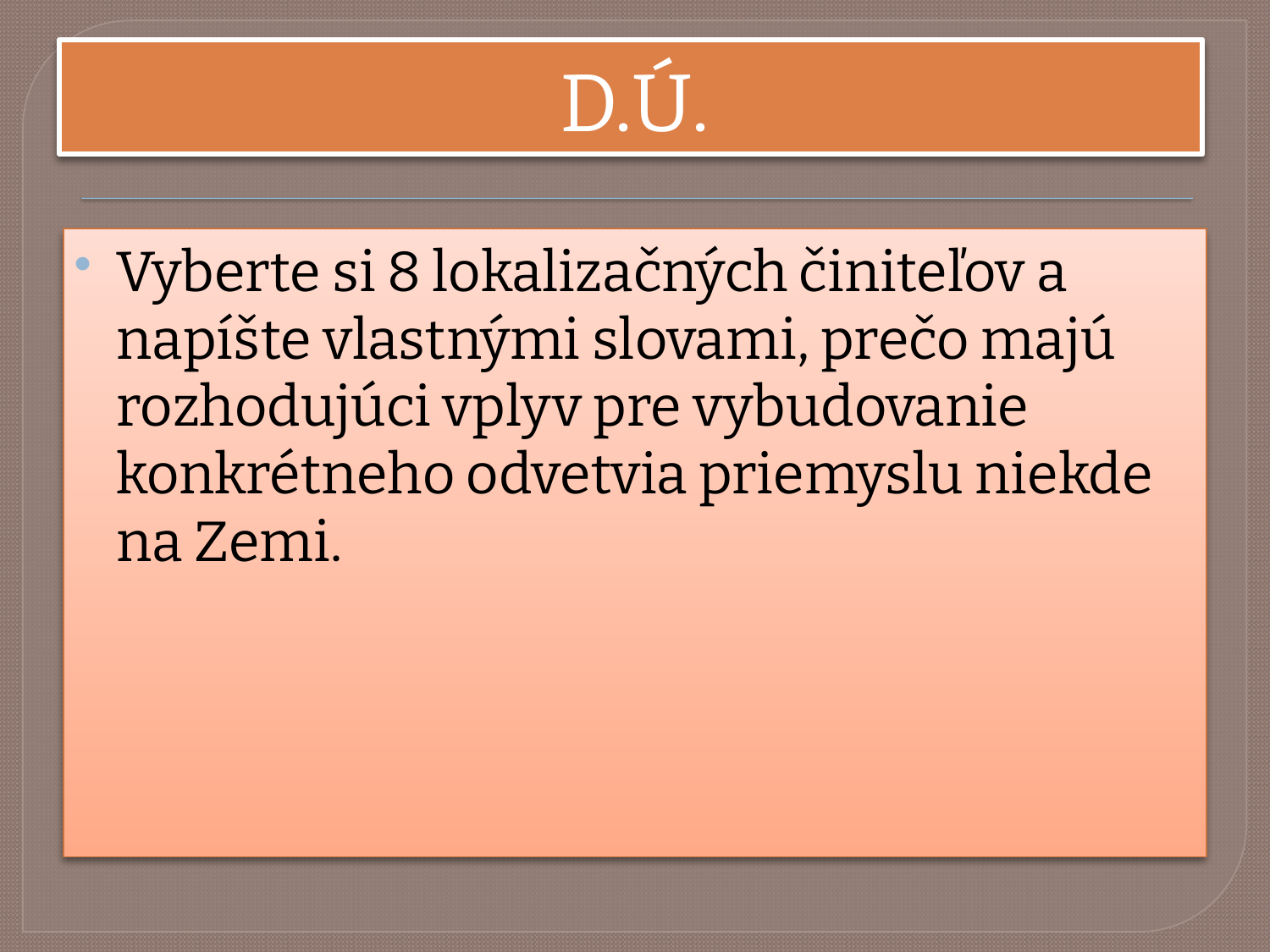

# D.Ú.
Vyberte si 8 lokalizačných činiteľov a napíšte vlastnými slovami, prečo majú rozhodujúci vplyv pre vybudovanie konkrétneho odvetvia priemyslu niekde na Zemi.